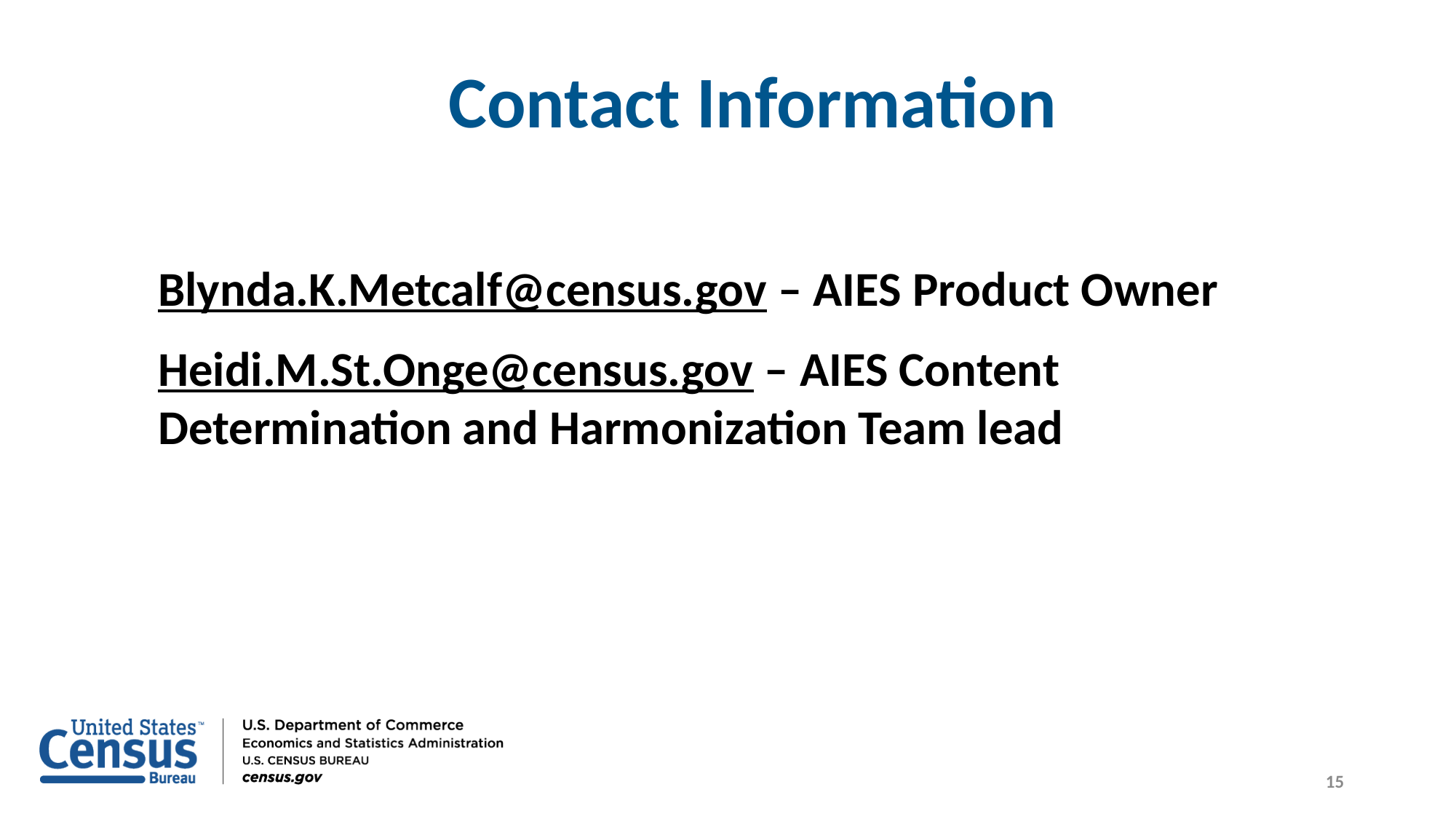

Contact Information

Blynda.K.Metcalf@census.gov – AIES Product Owner

Heidi.M.St.Onge@census.gov – AIES Content Determination and Harmonization Team lead

15